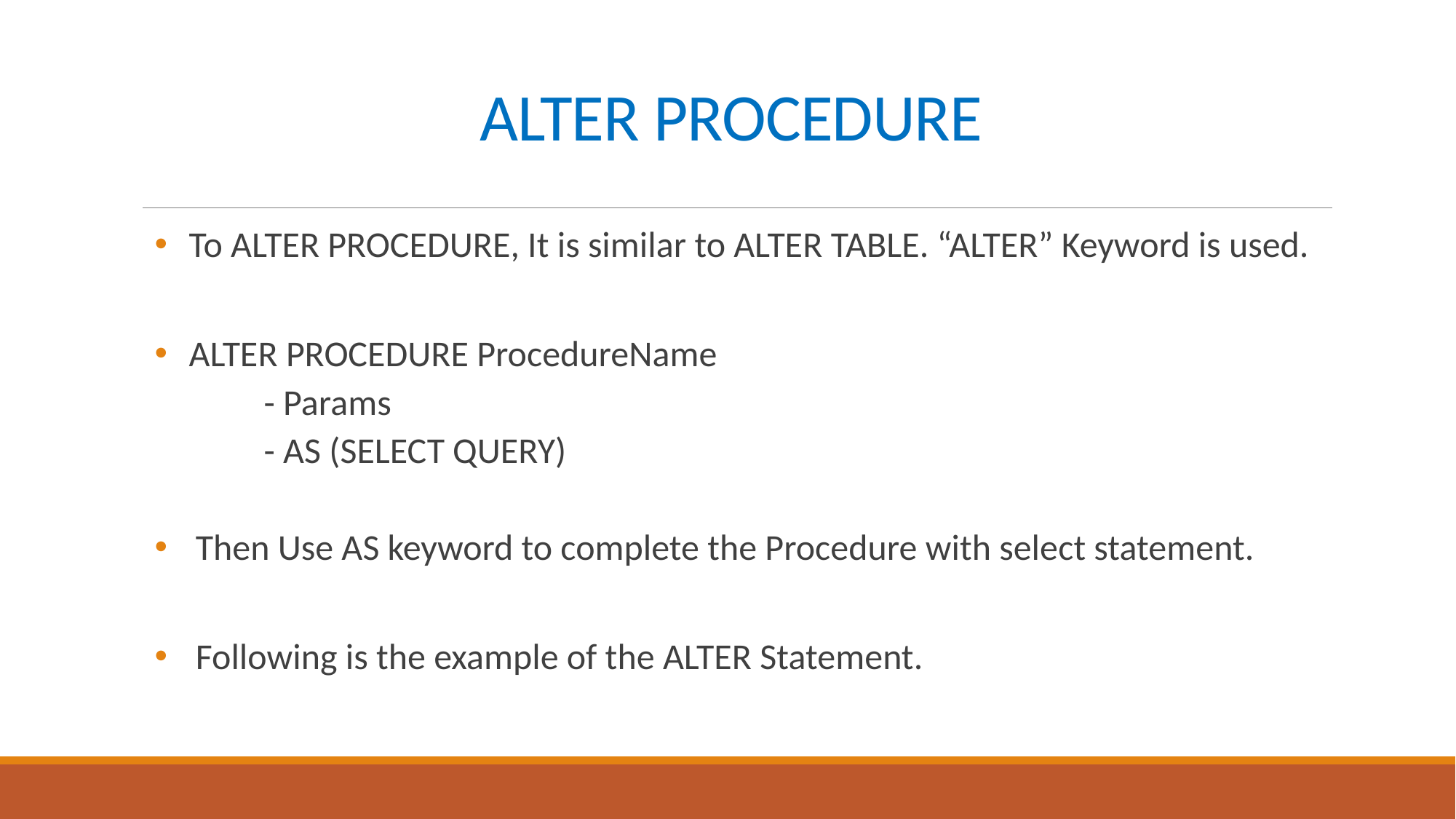

# ALTER PROCEDURE
To ALTER PROCEDURE, It is similar to ALTER TABLE. “ALTER” Keyword is used.

ALTER PROCEDURE ProcedureName
	- Params
	- AS (SELECT QUERY)

Then Use AS keyword to complete the Procedure with select statement.

Following is the example of the ALTER Statement.